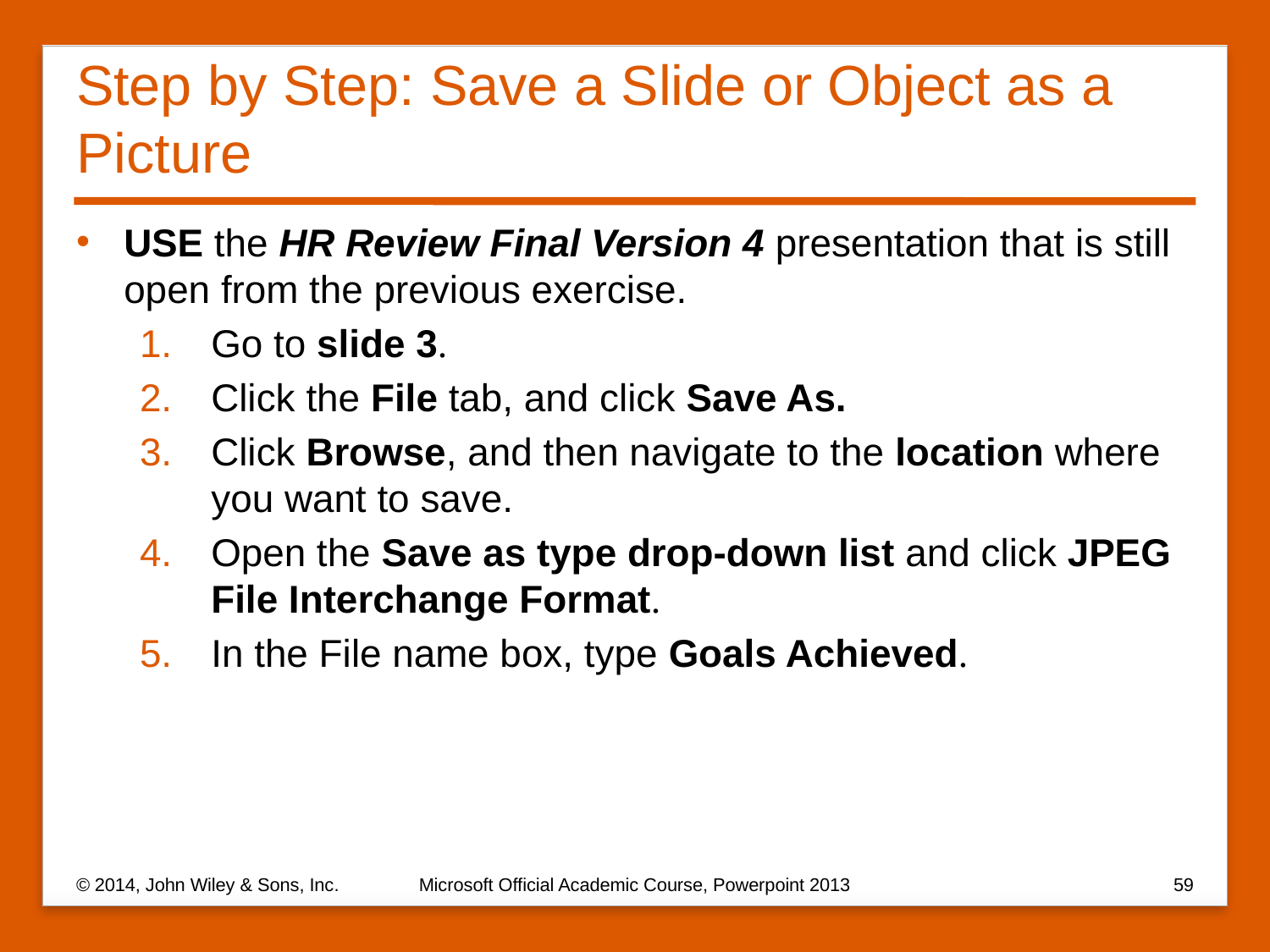

# Step by Step: Save a Slide or Object as a Picture
USE the HR Review Final Version 4 presentation that is still open from the previous exercise.
Go to slide 3.
Click the File tab, and click Save As.
Click Browse, and then navigate to the location where you want to save.
Open the Save as type drop-down list and click JPEG File Interchange Format.
In the File name box, type Goals Achieved.
© 2014, John Wiley & Sons, Inc.
Microsoft Official Academic Course, Powerpoint 2013
59